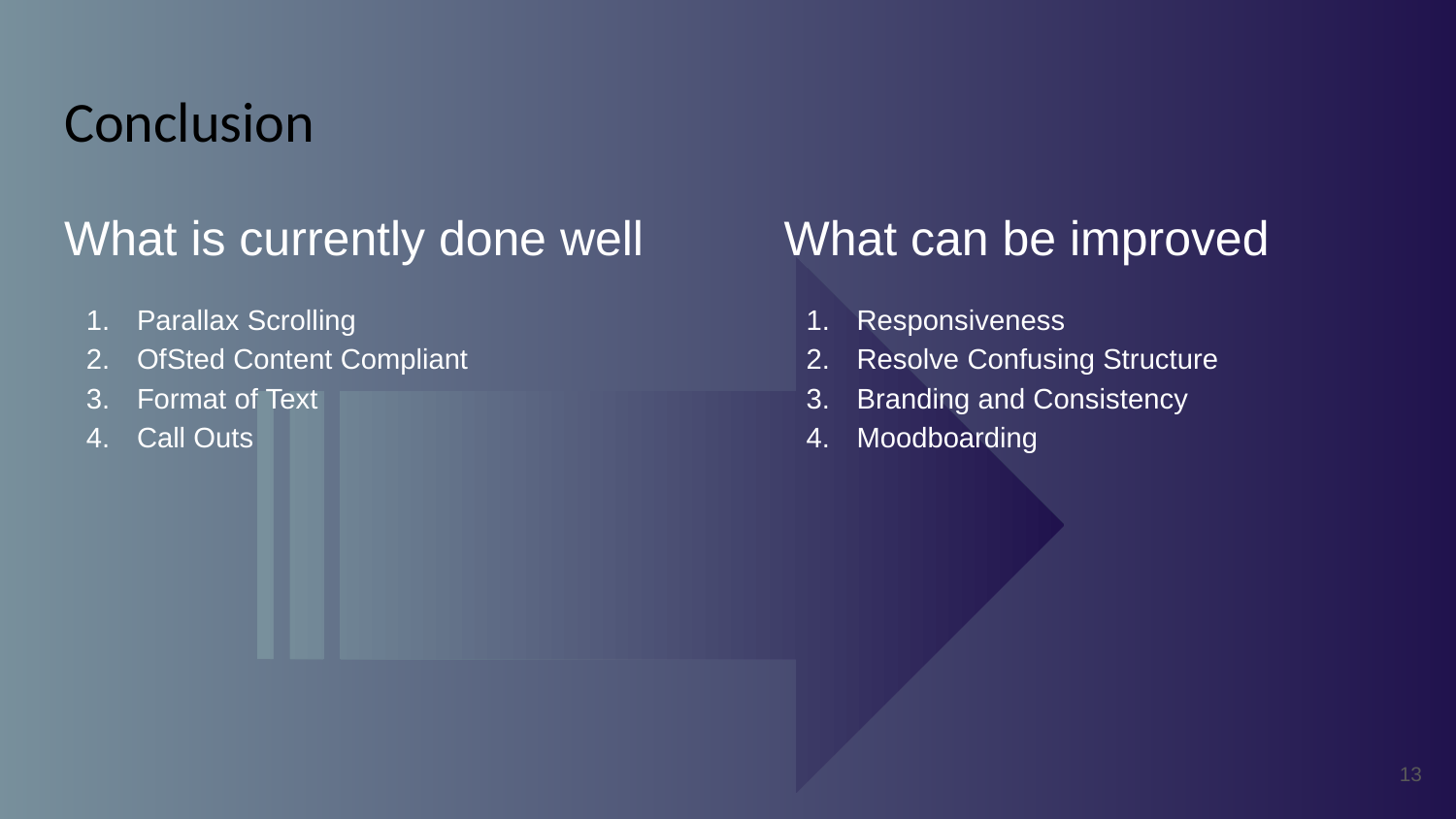

# Conclusion
What is currently done well
Parallax Scrolling
OfSted Content Compliant
Format of Text
Call Outs
What can be improved
Responsiveness
Resolve Confusing Structure
Branding and Consistency
Moodboarding

13